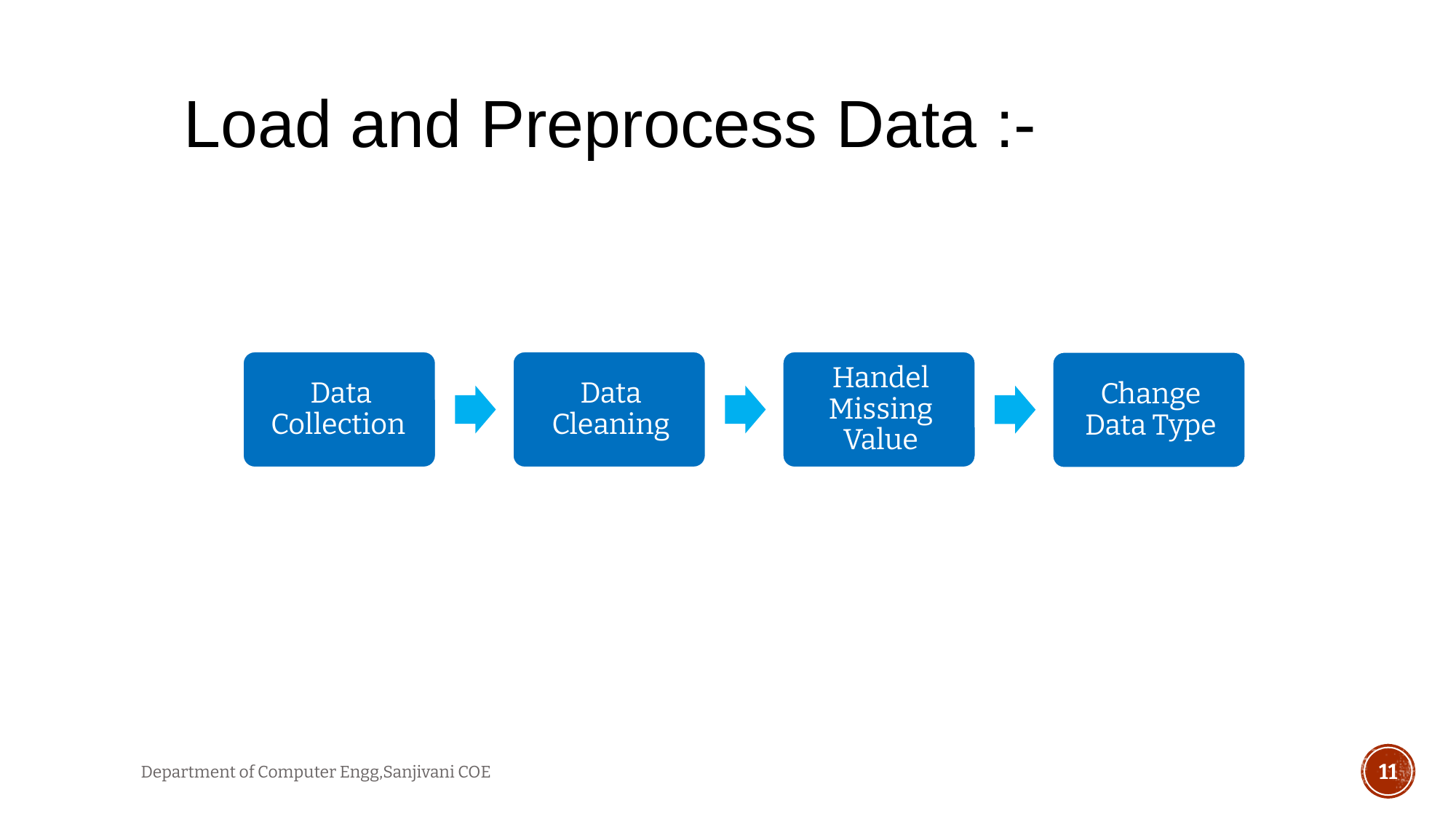

Load and Preprocess Data :-
Data Collection

Data Cleaning

Handel Missing Value

Change Data Type

Department of Computer Engg,Sanjivani COE
11